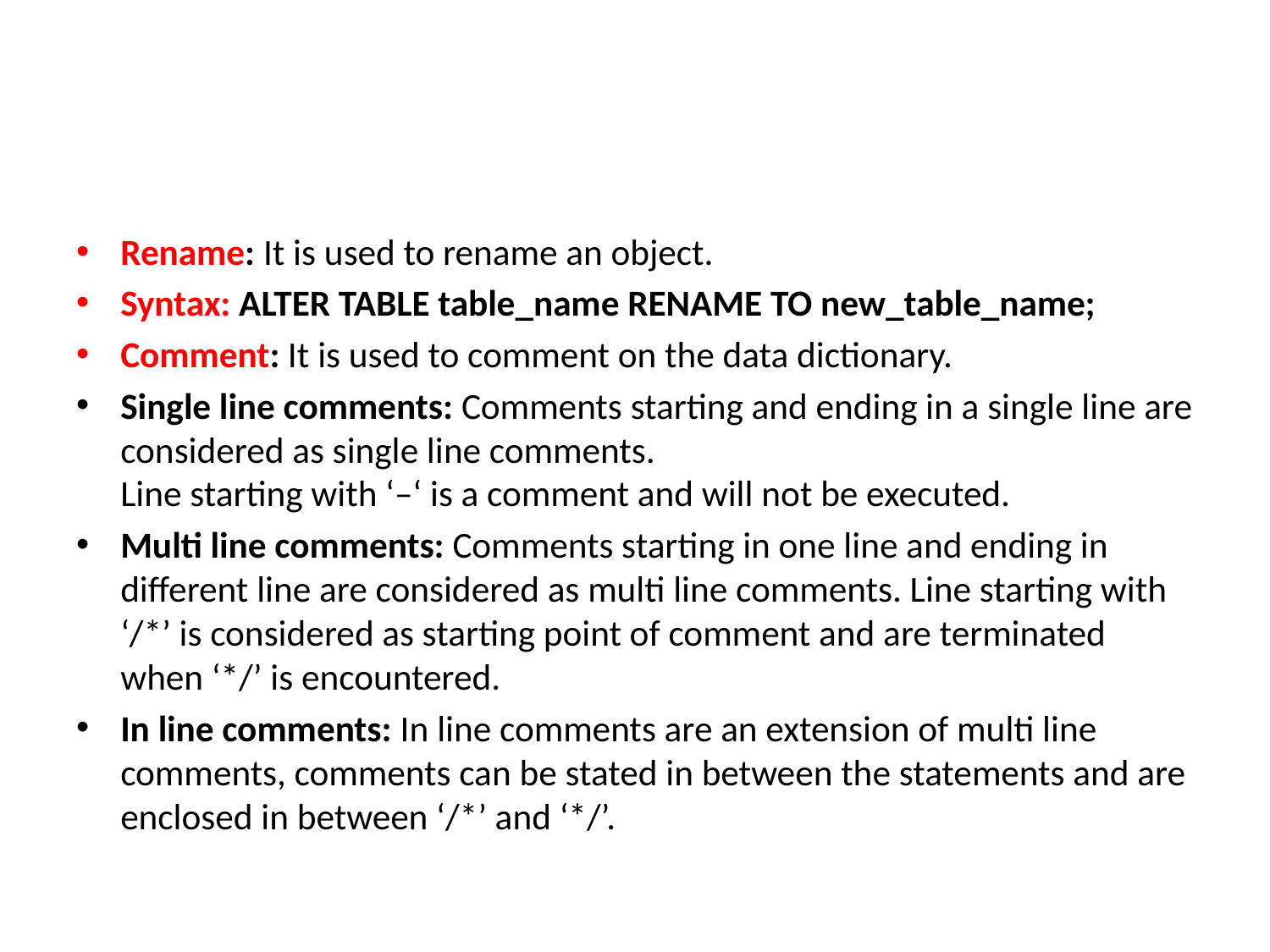

#
Rename: It is used to rename an object.
Syntax: ALTER TABLE table_name RENAME TO new_table_name;
Comment: It is used to comment on the data dictionary.
Single line comments: Comments starting and ending in a single line are considered as single line comments.
Line starting with ‘–‘ is a comment and will not be executed.
Multi line comments: Comments starting in one line and ending in different line are considered as multi line comments. Line starting with ‘/*’ is considered as starting point of comment and are terminated when ‘*/’ is encountered.
In line comments: In line comments are an extension of multi line comments, comments can be stated in between the statements and are enclosed in between ‘/*’ and ‘*/’.